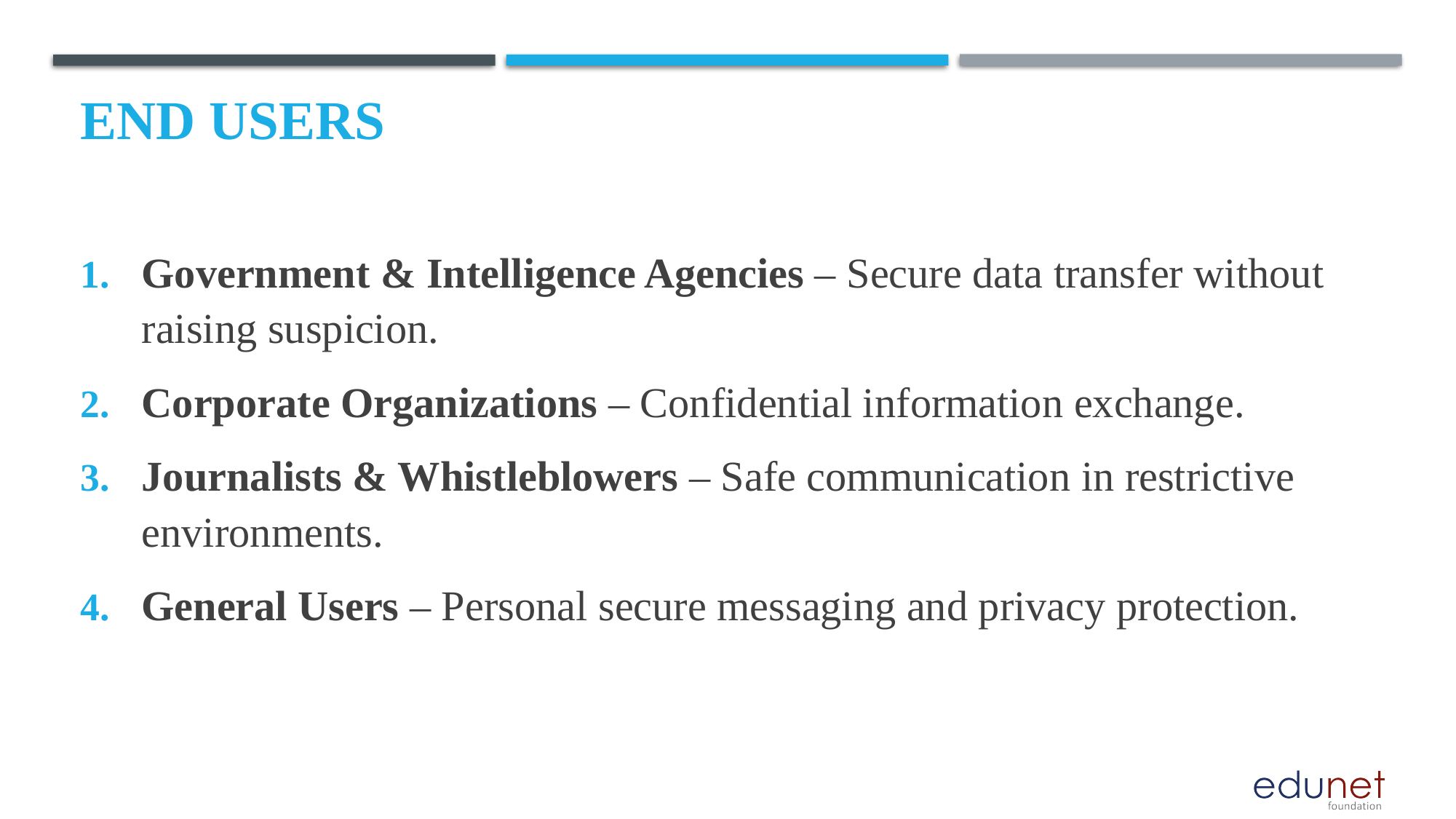

# End users
Government & Intelligence Agencies – Secure data transfer without raising suspicion.
Corporate Organizations – Confidential information exchange.
Journalists & Whistleblowers – Safe communication in restrictive environments.
General Users – Personal secure messaging and privacy protection.